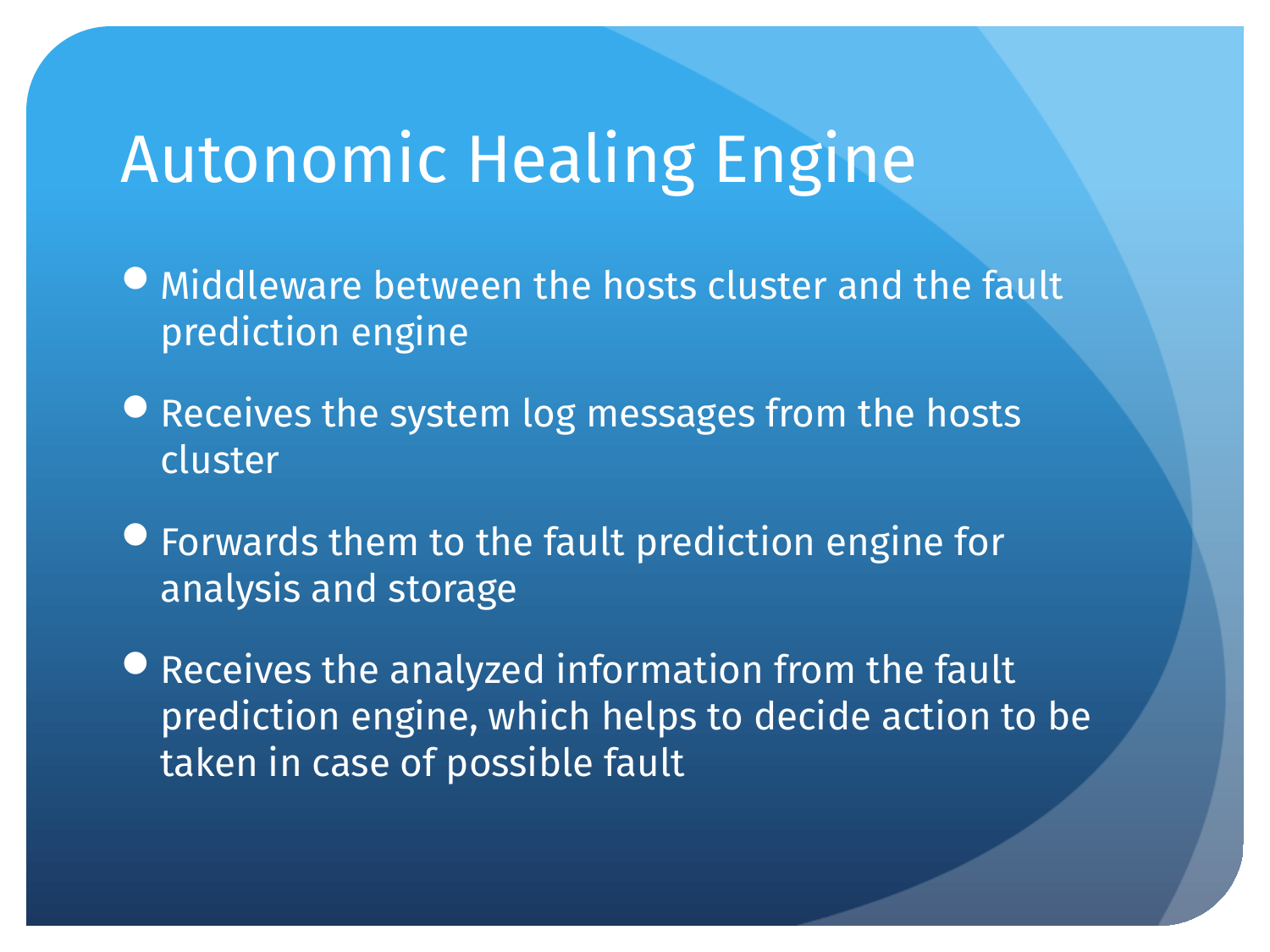

# Autonomic Healing Engine
Middleware between the hosts cluster and the fault prediction engine
Receives the system log messages from the hosts cluster
Forwards them to the fault prediction engine for analysis and storage
Receives the analyzed information from the fault prediction engine, which helps to decide action to be taken in case of possible fault